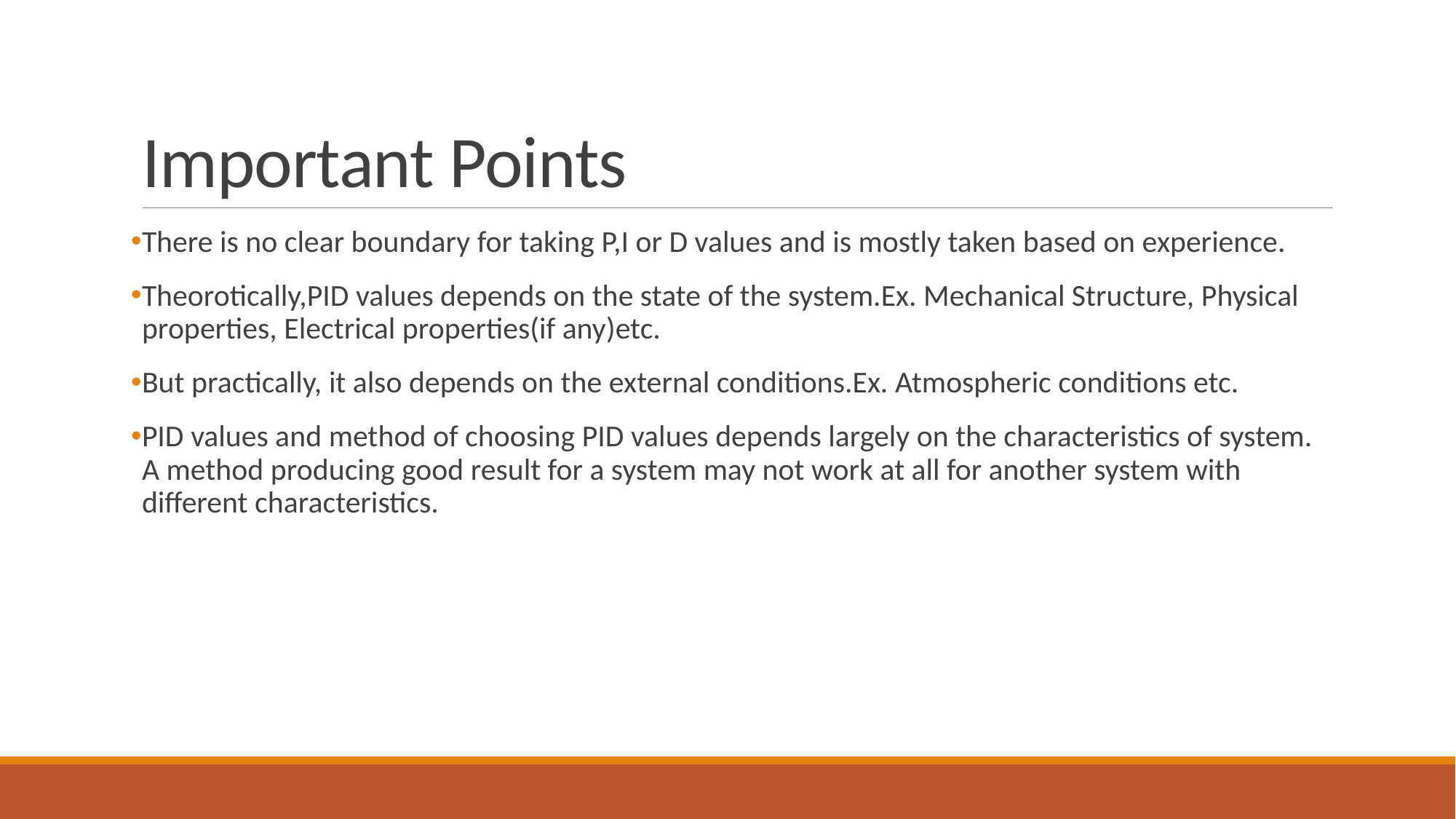

# Important Points
There is no clear boundary for taking P,I or D values and is mostly taken based on experience.
Theorotically,PID values depends on the state of the system.Ex. Mechanical Structure, Physical properties, Electrical properties(if any)etc.
But practically, it also depends on the external conditions.Ex. Atmospheric conditions etc.
PID values and method of choosing PID values depends largely on the characteristics of system. A method producing good result for a system may not work at all for another system with different characteristics.